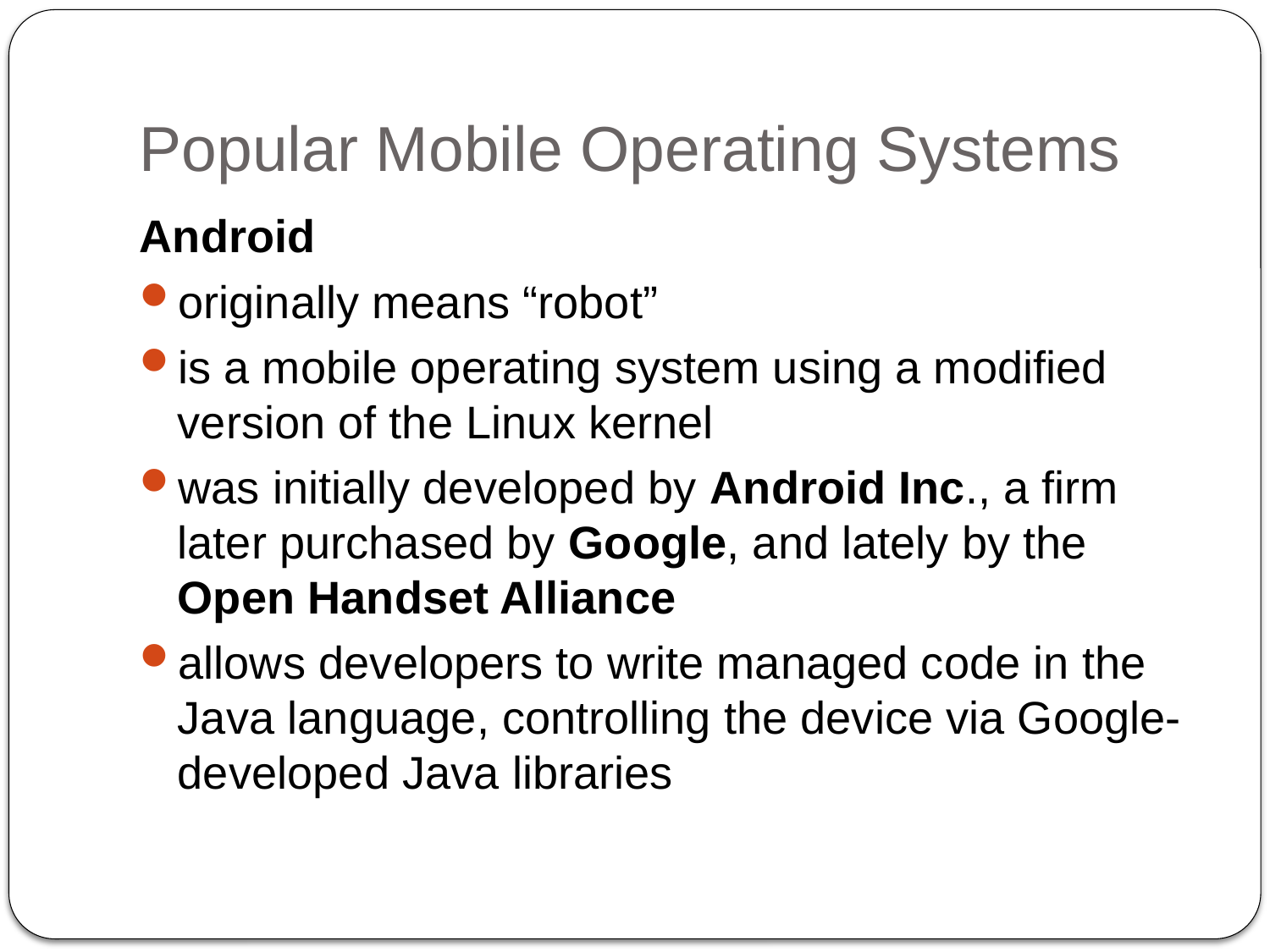

# Popular Mobile Operating Systems
Android
originally means “robot”
is a mobile operating system using a modified version of the Linux kernel
was initially developed by Android Inc., a firm later purchased by Google, and lately by the Open Handset Alliance
allows developers to write managed code in the Java language, controlling the device via Google-developed Java libraries